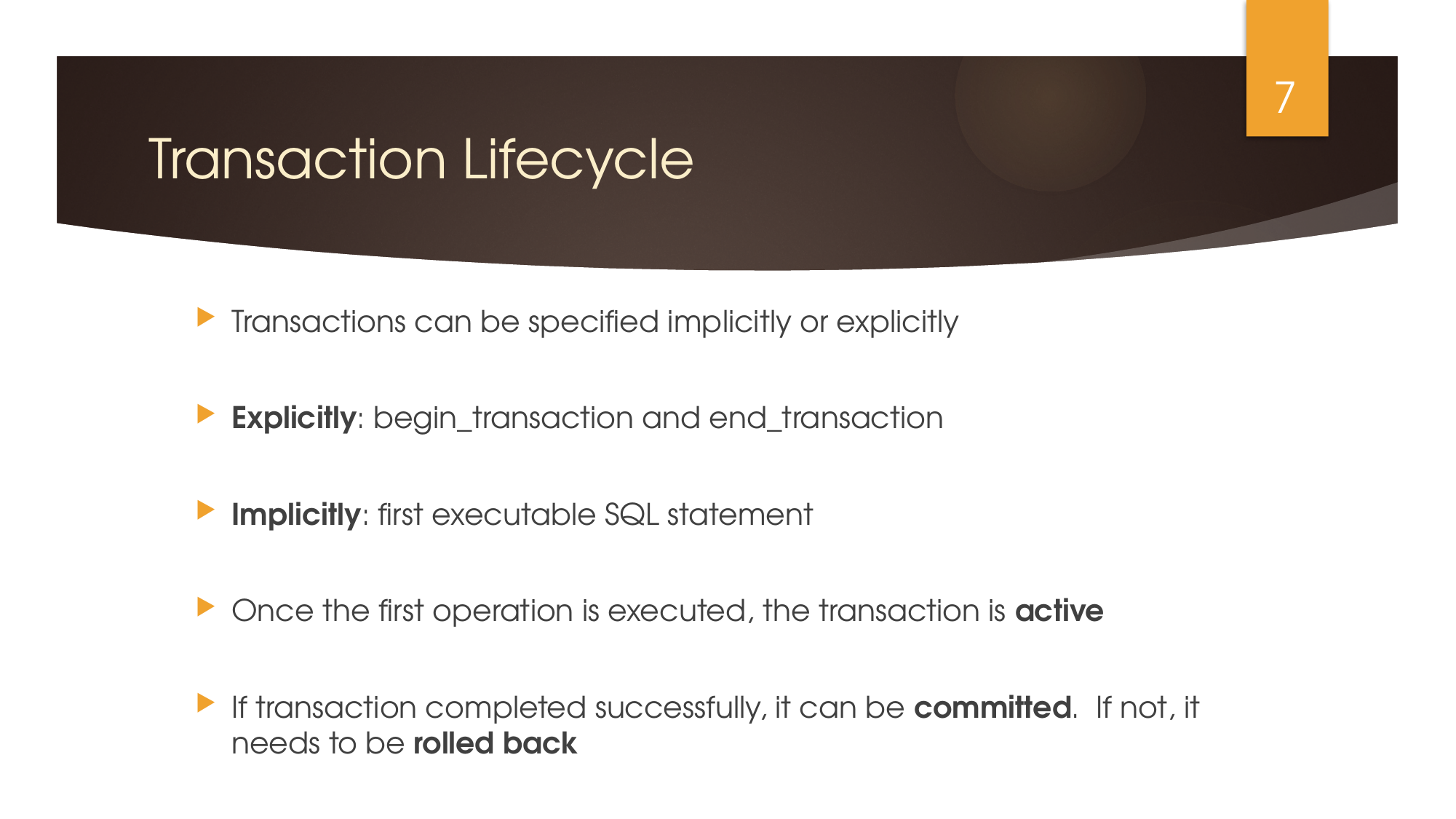

7
# Transaction Lifecycle
Transactions can be specified implicitly or explicitly

Explicitly: begin_transaction and end_transaction

Implicitly: first executable SQL statement

Once the first operation is executed, the transaction is active

If transaction completed successfully, it can be committed.  If not, it needs to be rolled back